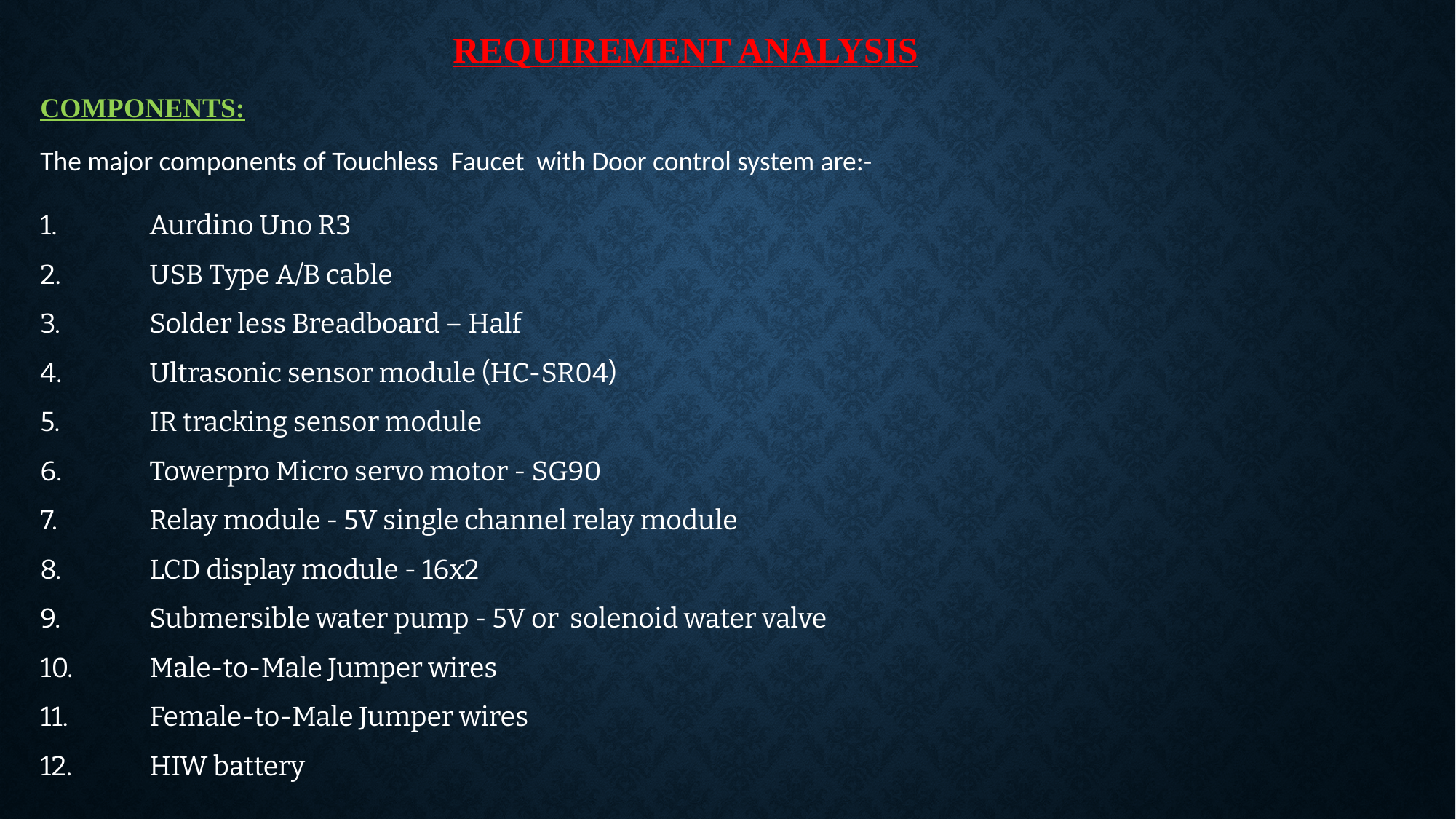

REQUIREMENT ANALYSIS
COMPONENTS:
The major components of Touchless  Faucet  with Door control system are:-
1.	Aurdino Uno R3
2.	USB Type A/B cable
3.	Solder less Breadboard – Half
4.	Ultrasonic sensor module (HC-SR04)
5.	IR tracking sensor module
6.	Towerpro Micro servo motor - SG90
7.	Relay module - 5V single channel relay module
8.	LCD display module - 16x2
9.	Submersible water pump - 5V or  solenoid water valve
10.	Male-to-Male Jumper wires
11.	Female-to-Male Jumper wires
12.	HIW battery